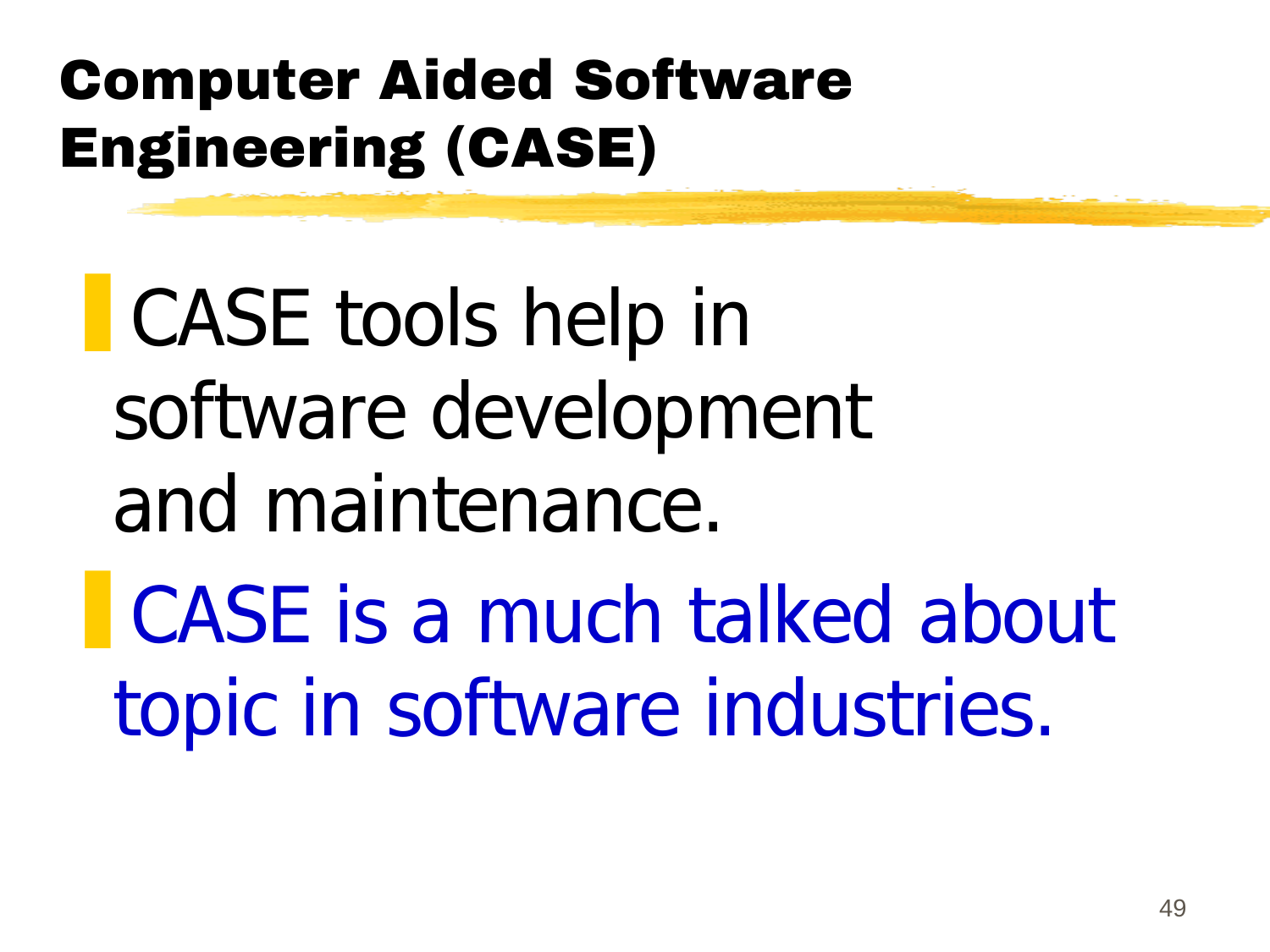

# Computer Aided Software Engineering (CASE)
CASE tools help in
software development
and maintenance.
CASE is a much talked about topic in software industries.
49